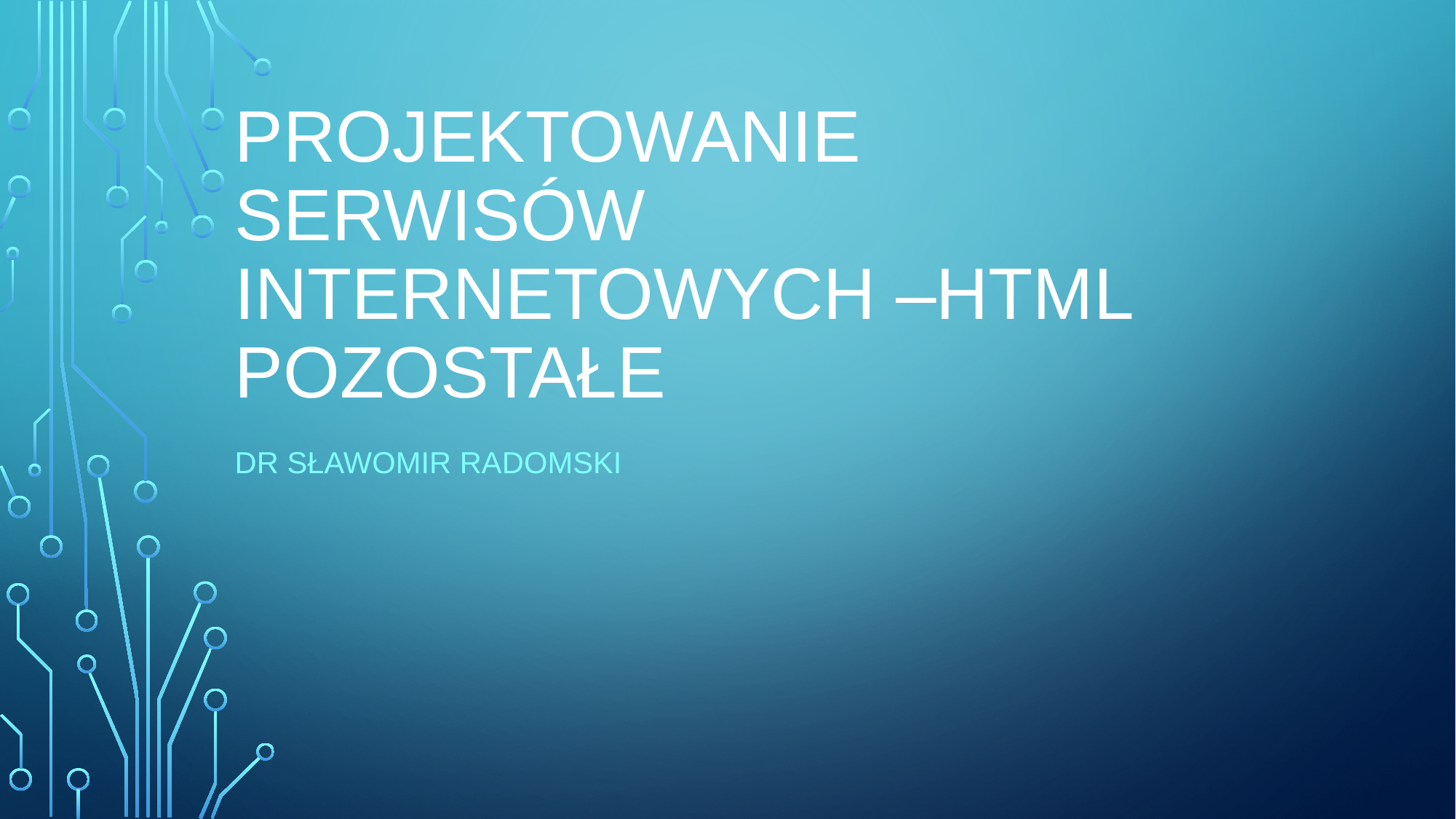

# Projektowanie serwisów internetowych –html pozostałe
Dr Sławomir Radomski